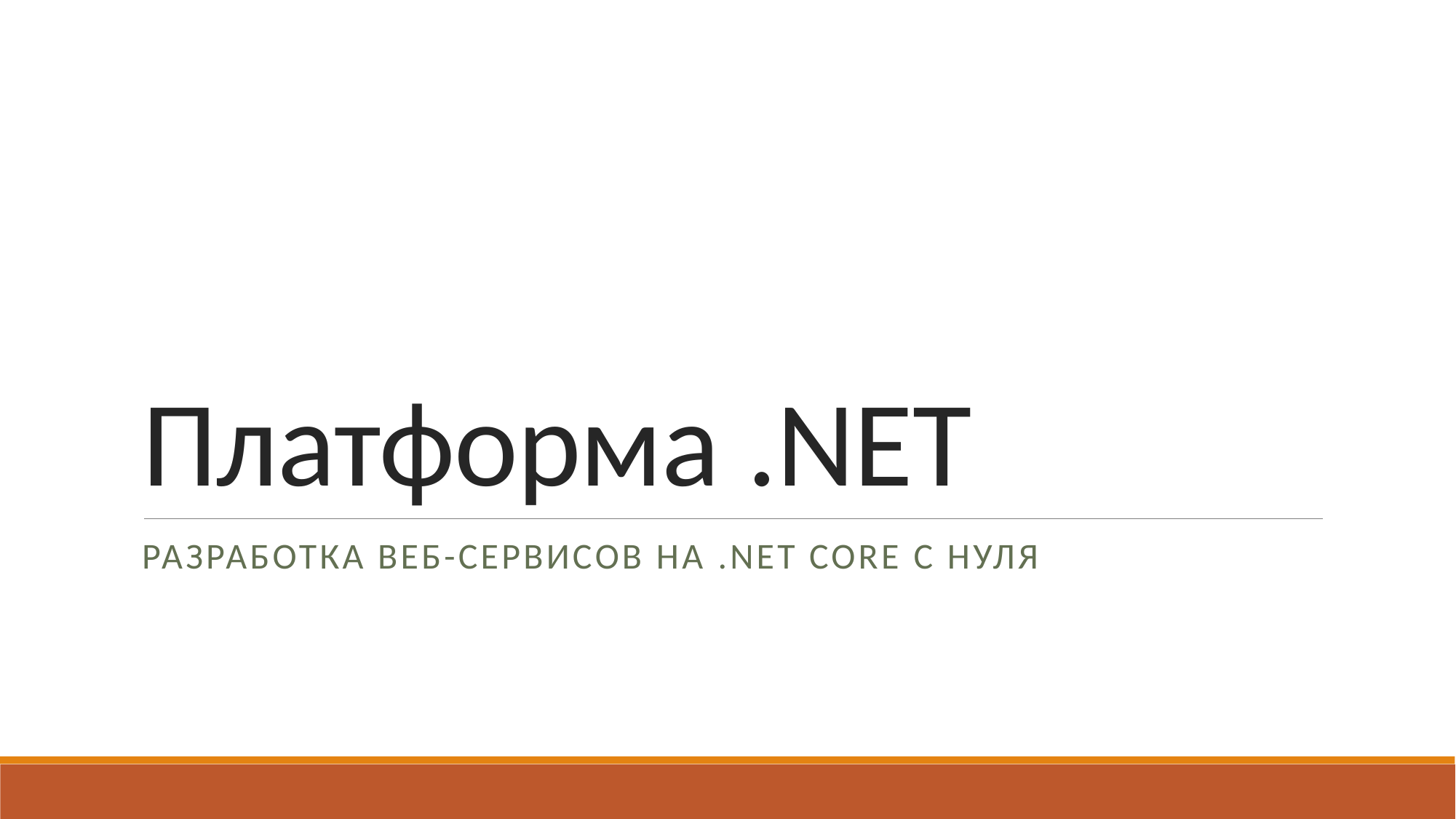

# Платформа .NET
Разработка веб-сервисов на .NET Core с нуля